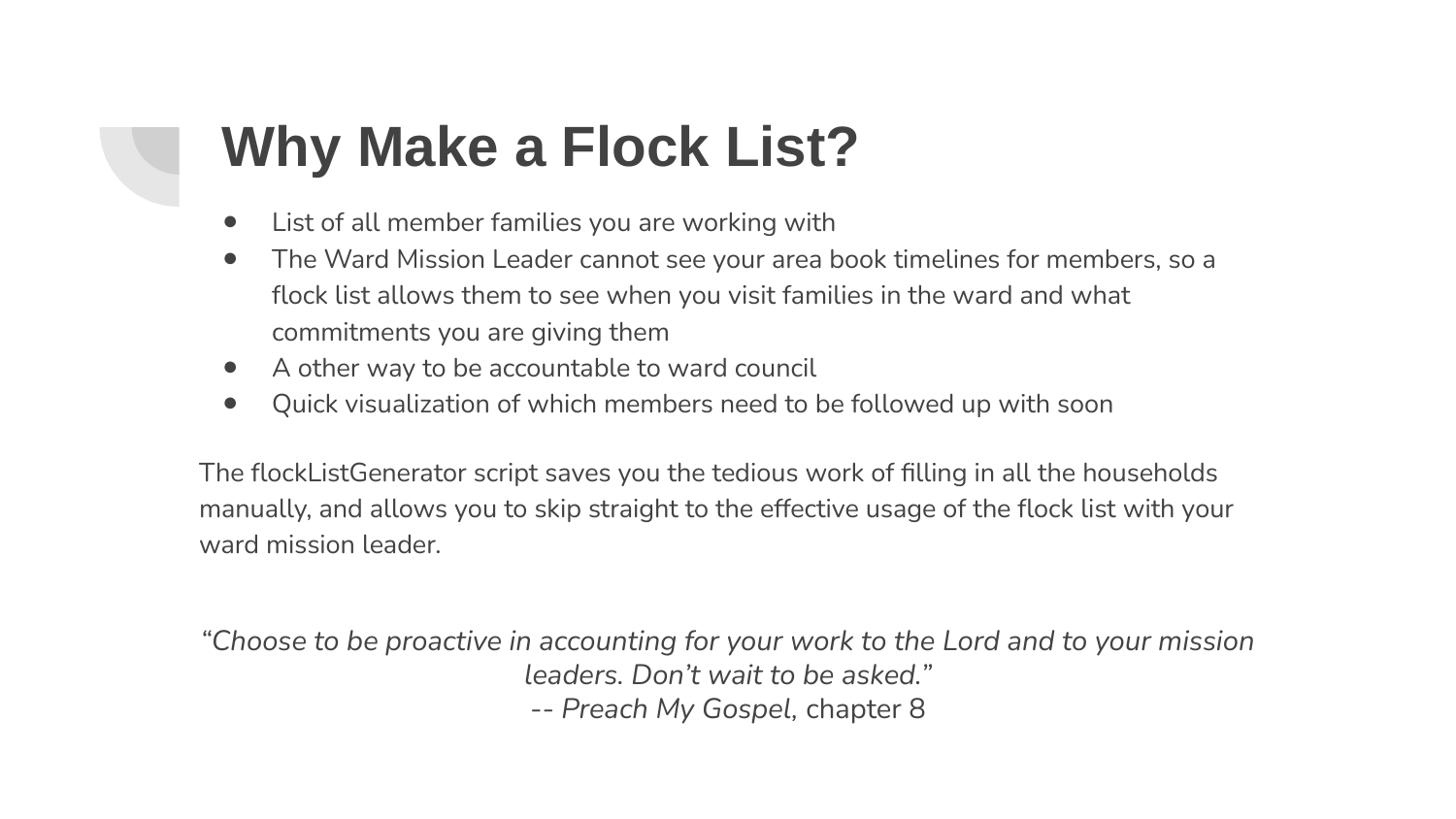

# Why Make a Flock List?
List of all member families you are working with
The Ward Mission Leader cannot see your area book timelines for members, so a flock list allows them to see when you visit families in the ward and what commitments you are giving them
A other way to be accountable to ward council
Quick visualization of which members need to be followed up with soon
The flockListGenerator script saves you the tedious work of filling in all the households manually, and allows you to skip straight to the effective usage of the flock list with your ward mission leader.
“Choose to be proactive in accounting for your work to the Lord and to your mission leaders. Don’t wait to be asked.”
-- Preach My Gospel, chapter 8